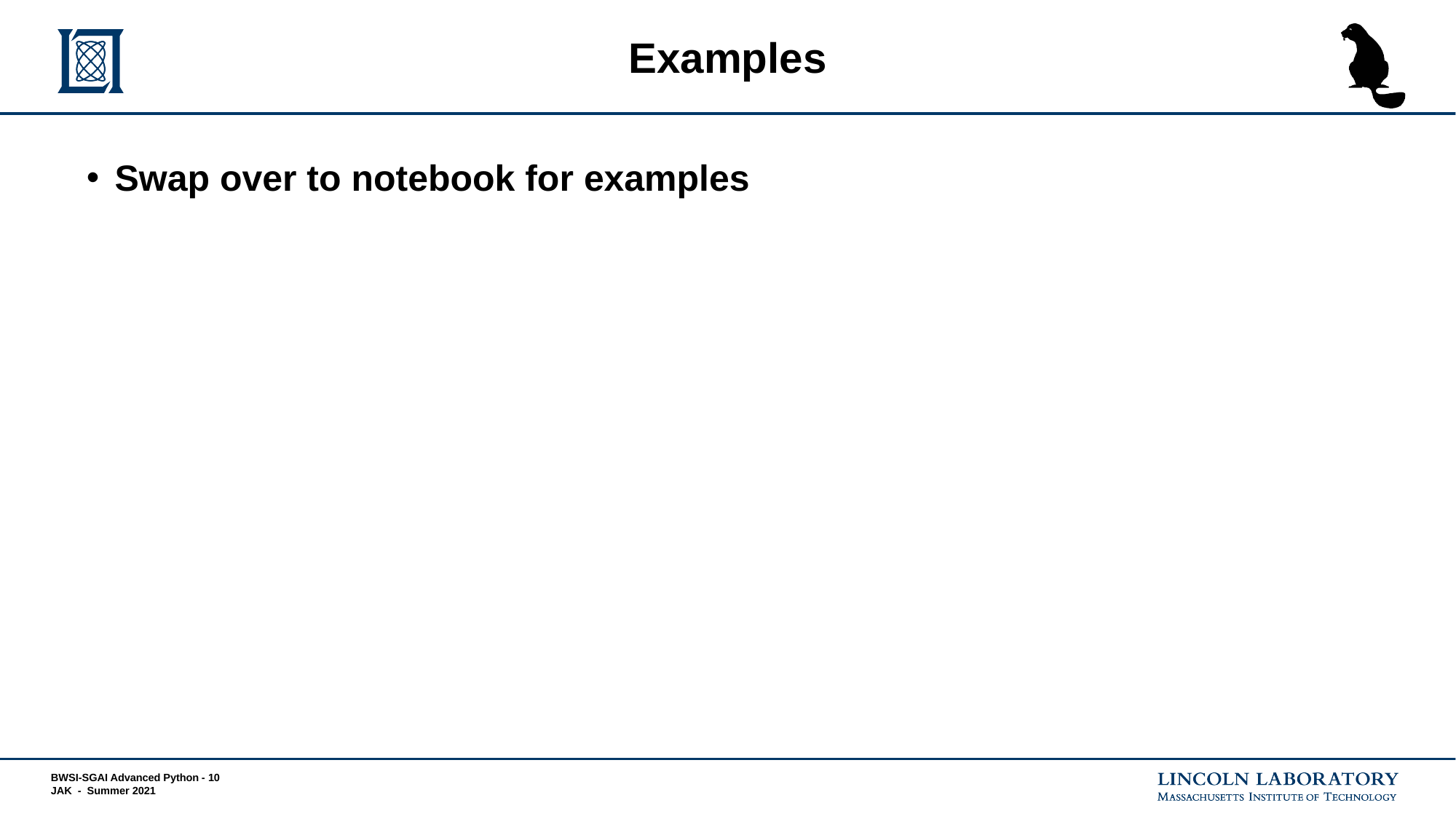

# Examples
Swap over to notebook for examples